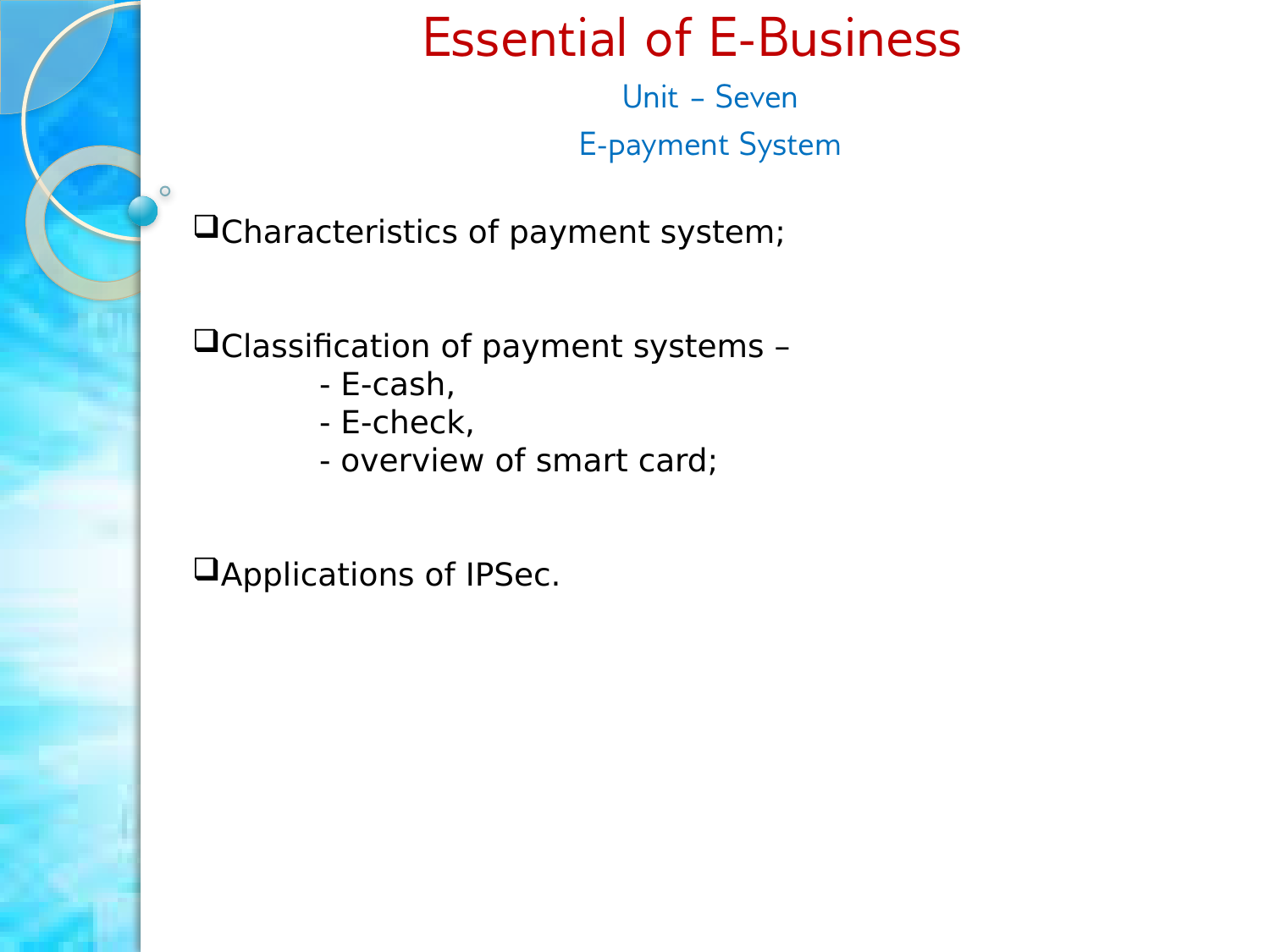

Essential of E-Business

Unit – Seven
E-payment System
Characteristics of payment system;

Classification of payment systems –
	- E-cash,
	- E-check,
	- overview of smart card;

Applications of IPSec.